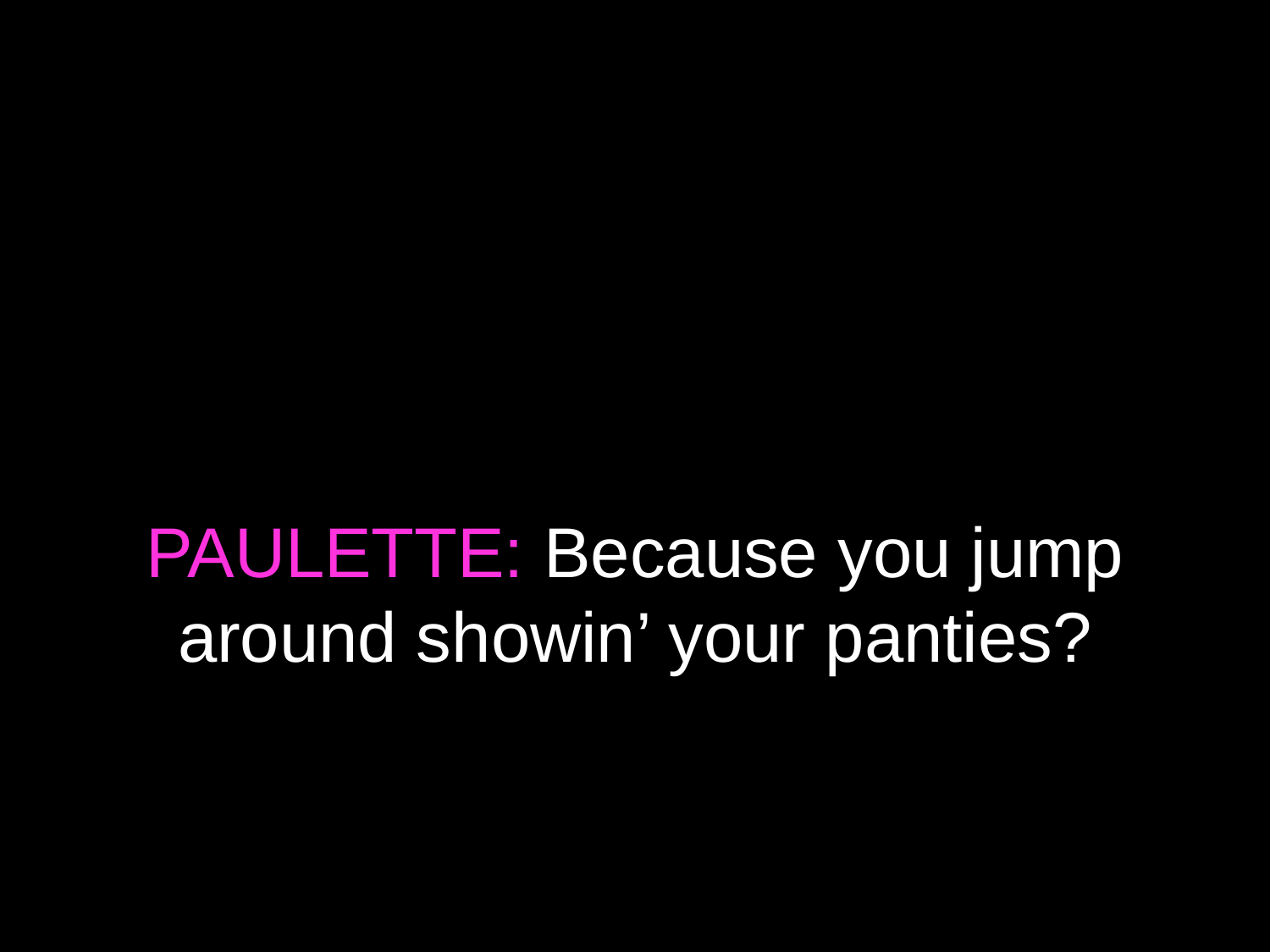

# PAULETTE: Because you jump around showin’ your panties?